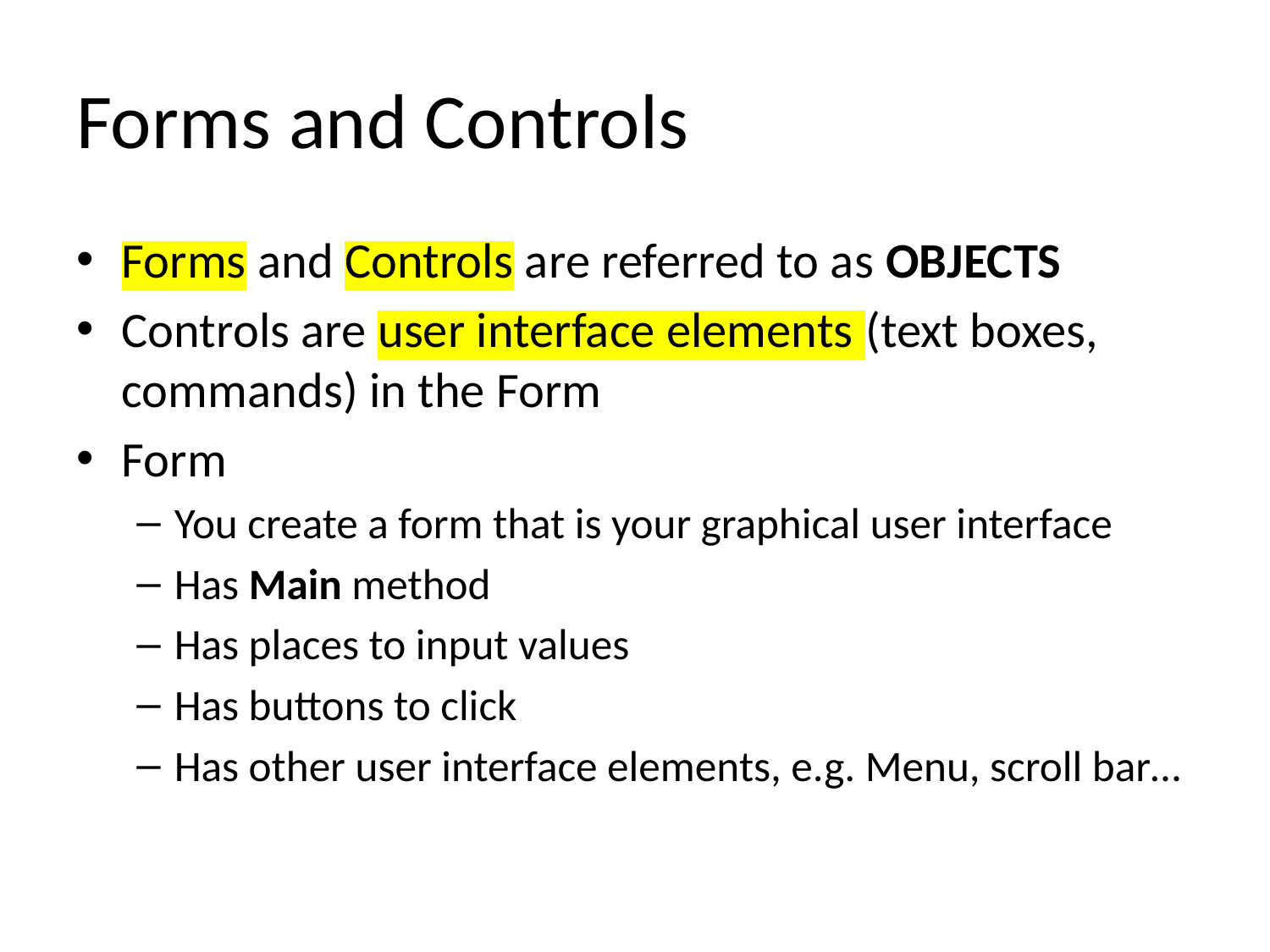

# Forms and Controls
Forms and Controls are referred to as OBJECTS
Controls are user interface elements (text boxes, commands) in the Form
Form
You create a form that is your graphical user interface
Has Main method
Has places to input values
Has buttons to click
Has other user interface elements, e.g. Menu, scroll bar…

9